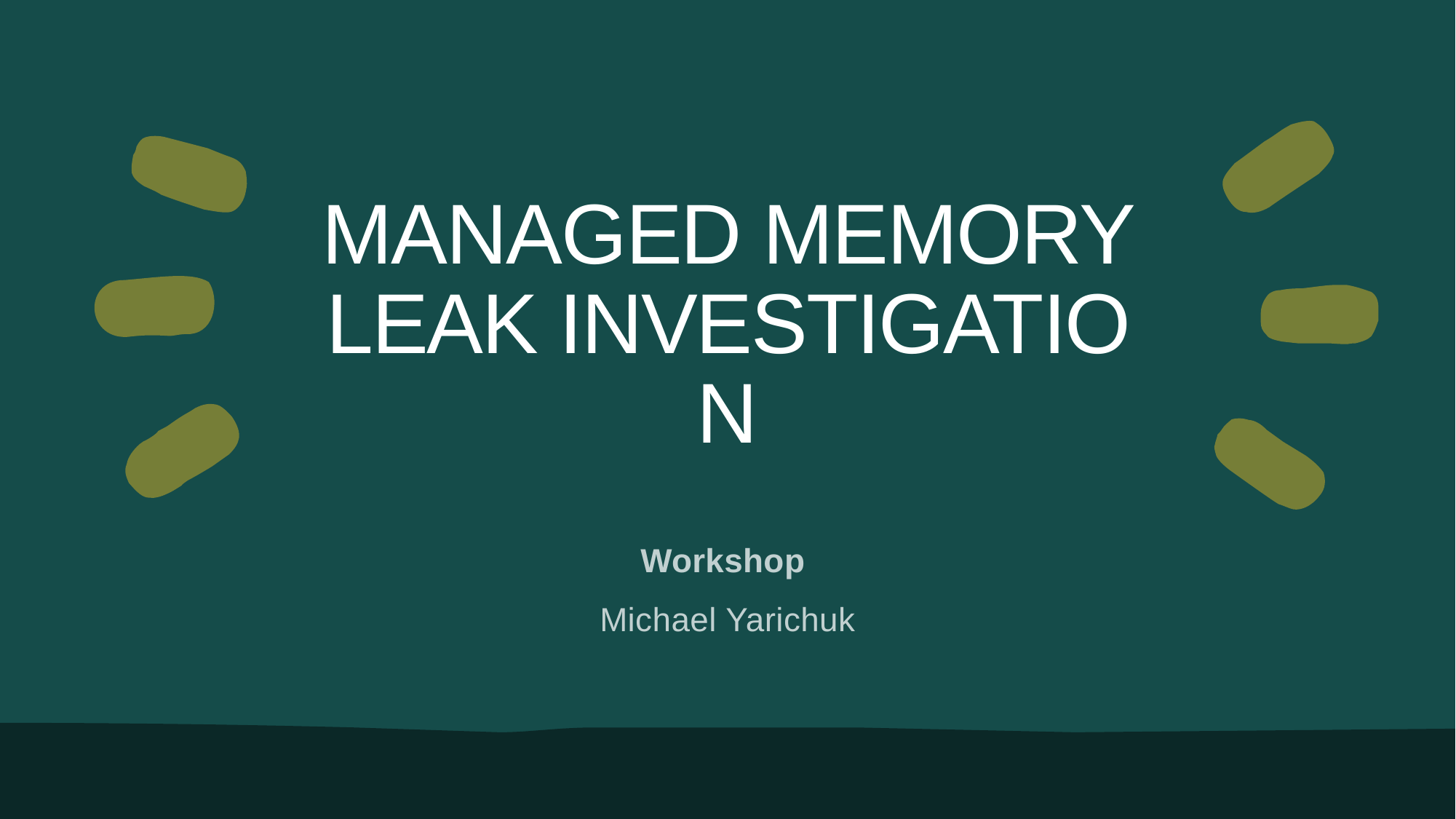

# Managed Memory Leak Investigation
Workshop
Michael Yarichuk